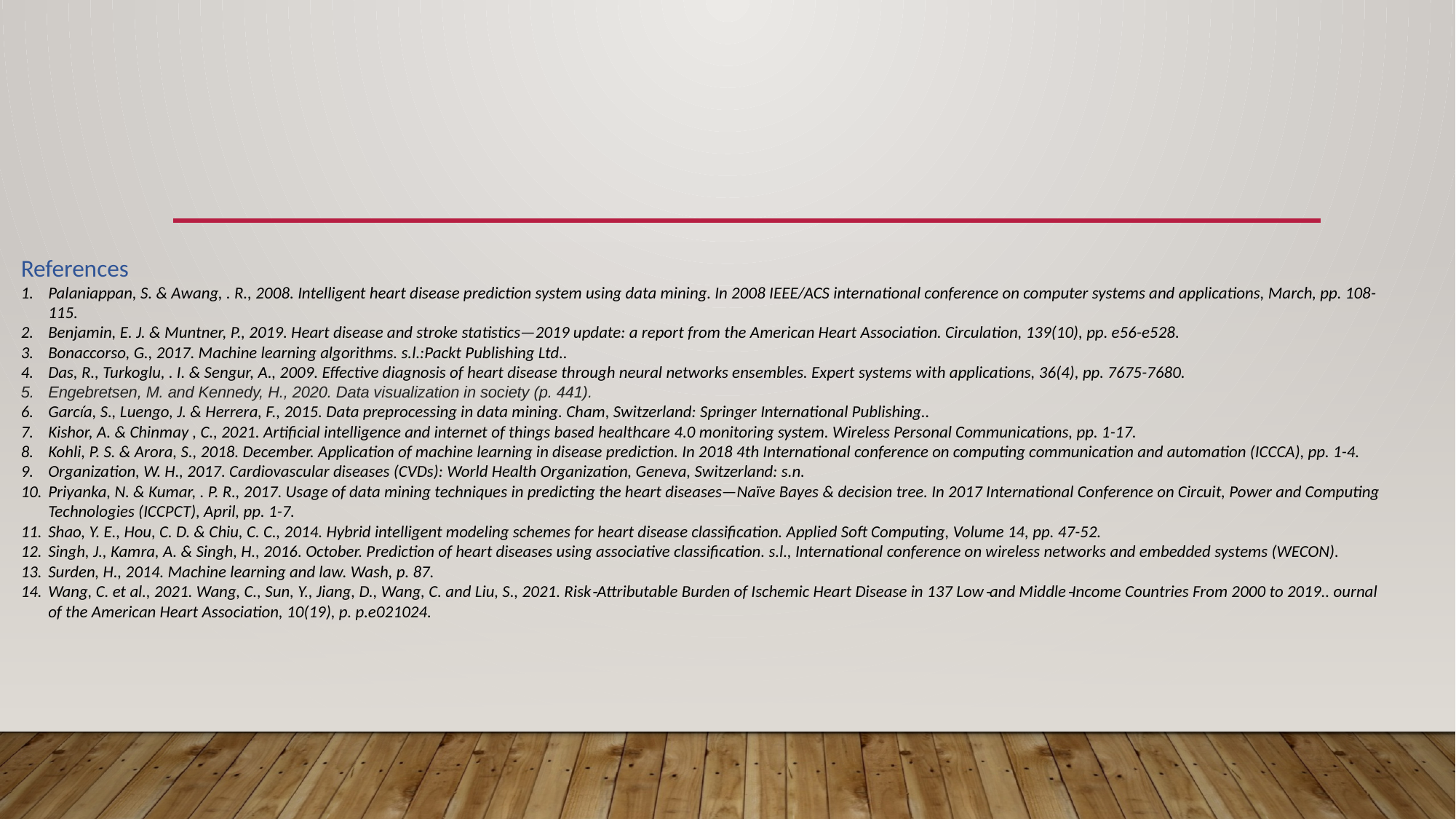

References
Palaniappan, S. & Awang, . R., 2008. Intelligent heart disease prediction system using data mining. In 2008 IEEE/ACS international conference on computer systems and applications, March, pp. 108-115.
Benjamin, E. J. & Muntner, P., 2019. Heart disease and stroke statistics—2019 update: a report from the American Heart Association. Circulation, 139(10), pp. e56-e528.
Bonaccorso, G., 2017. Machine learning algorithms. s.l.:Packt Publishing Ltd..
Das, R., Turkoglu, . I. & Sengur, A., 2009. Effective diagnosis of heart disease through neural networks ensembles. Expert systems with applications, 36(4), pp. 7675-7680.
Engebretsen, M. and Kennedy, H., 2020. Data visualization in society (p. 441).
García, S., Luengo, J. & Herrera, F., 2015. Data preprocessing in data mining. Cham, Switzerland: Springer International Publishing..
Kishor, A. & Chinmay , C., 2021. Artificial intelligence and internet of things based healthcare 4.0 monitoring system. Wireless Personal Communications, pp. 1-17.
Kohli, P. S. & Arora, S., 2018. December. Application of machine learning in disease prediction. In 2018 4th International conference on computing communication and automation (ICCCA), pp. 1-4.
Organization, W. H., 2017. Cardiovascular diseases (CVDs): World Health Organization, Geneva, Switzerland: s.n.
Priyanka, N. & Kumar, . P. R., 2017. Usage of data mining techniques in predicting the heart diseases—Naïve Bayes & decision tree. In 2017 International Conference on Circuit, Power and Computing Technologies (ICCPCT), April, pp. 1-7.
Shao, Y. E., Hou, C. D. & Chiu, C. C., 2014. Hybrid intelligent modeling schemes for heart disease classification. Applied Soft Computing, Volume 14, pp. 47-52.
Singh, J., Kamra, A. & Singh, H., 2016. October. Prediction of heart diseases using associative classification. s.l., International conference on wireless networks and embedded systems (WECON).
Surden, H., 2014. Machine learning and law. Wash, p. 87.
Wang, C. et al., 2021. Wang, C., Sun, Y., Jiang, D., Wang, C. and Liu, S., 2021. Risk‐Attributable Burden of Ischemic Heart Disease in 137 Low‐and Middle‐Income Countries From 2000 to 2019.. ournal of the American Heart Association, 10(19), p. p.e021024.